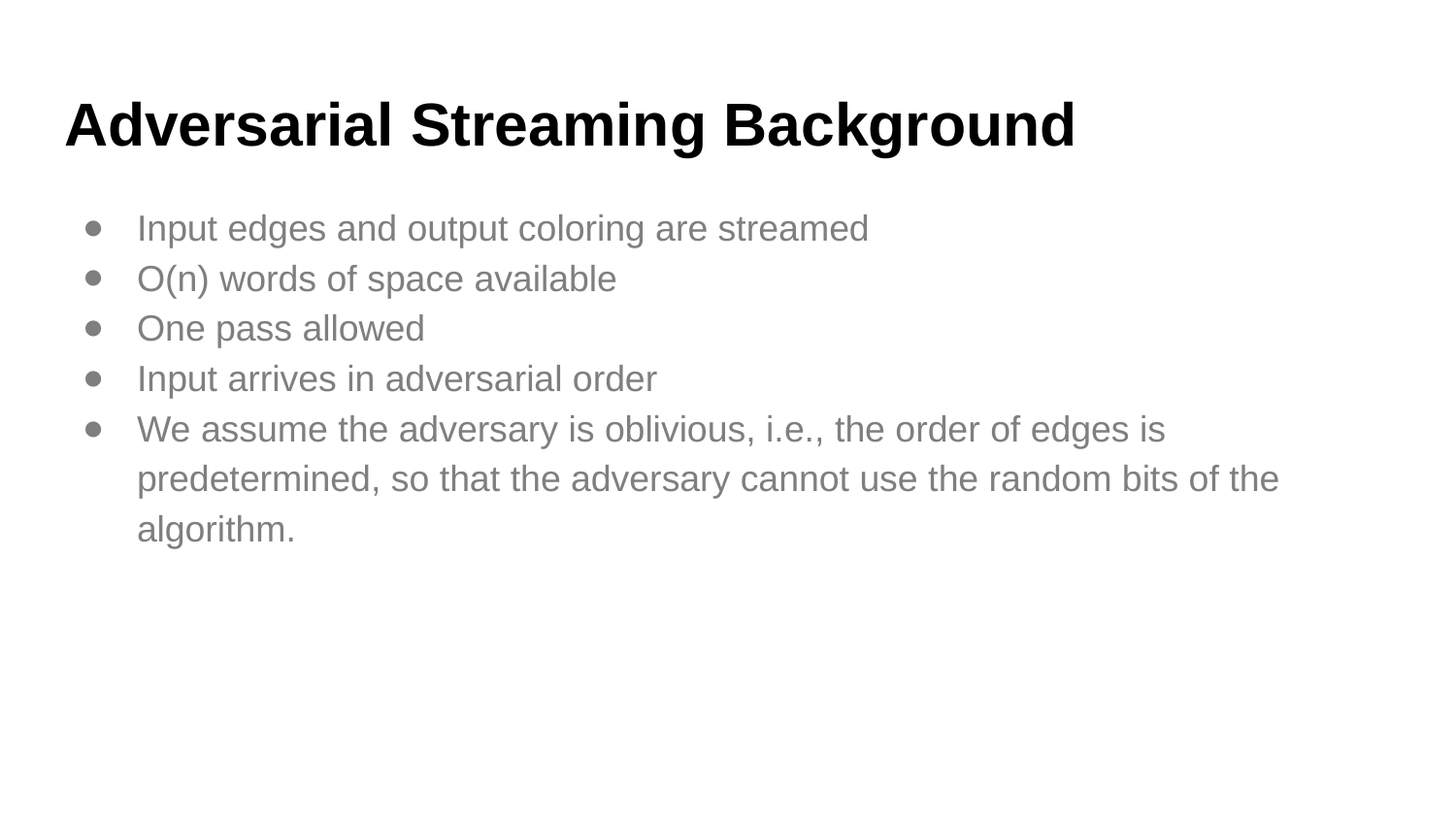

# Adversarial Streaming Background
Input edges and output coloring are streamed
O(n) words of space available
One pass allowed
Input arrives in adversarial order
We assume the adversary is oblivious, i.e., the order of edges is predetermined, so that the adversary cannot use the random bits of the algorithm.